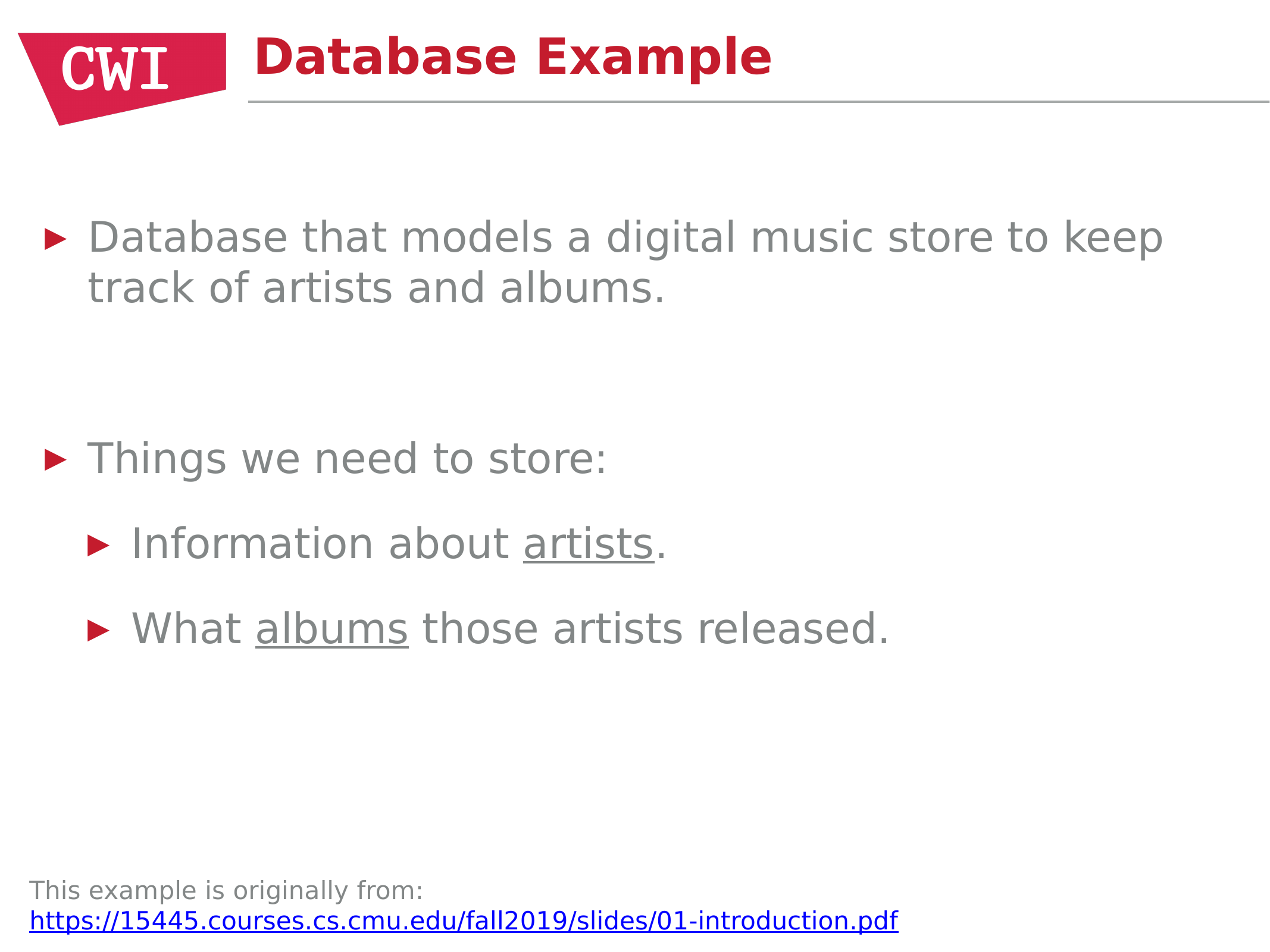

# Database Example
Database that models a digital music store to keep track of artists and albums.

Things we need to store:
Information about artists.
What albums those artists released.
This example is originally from:
https://15445.courses.cs.cmu.edu/fall2019/slides/01-introduction.pdf